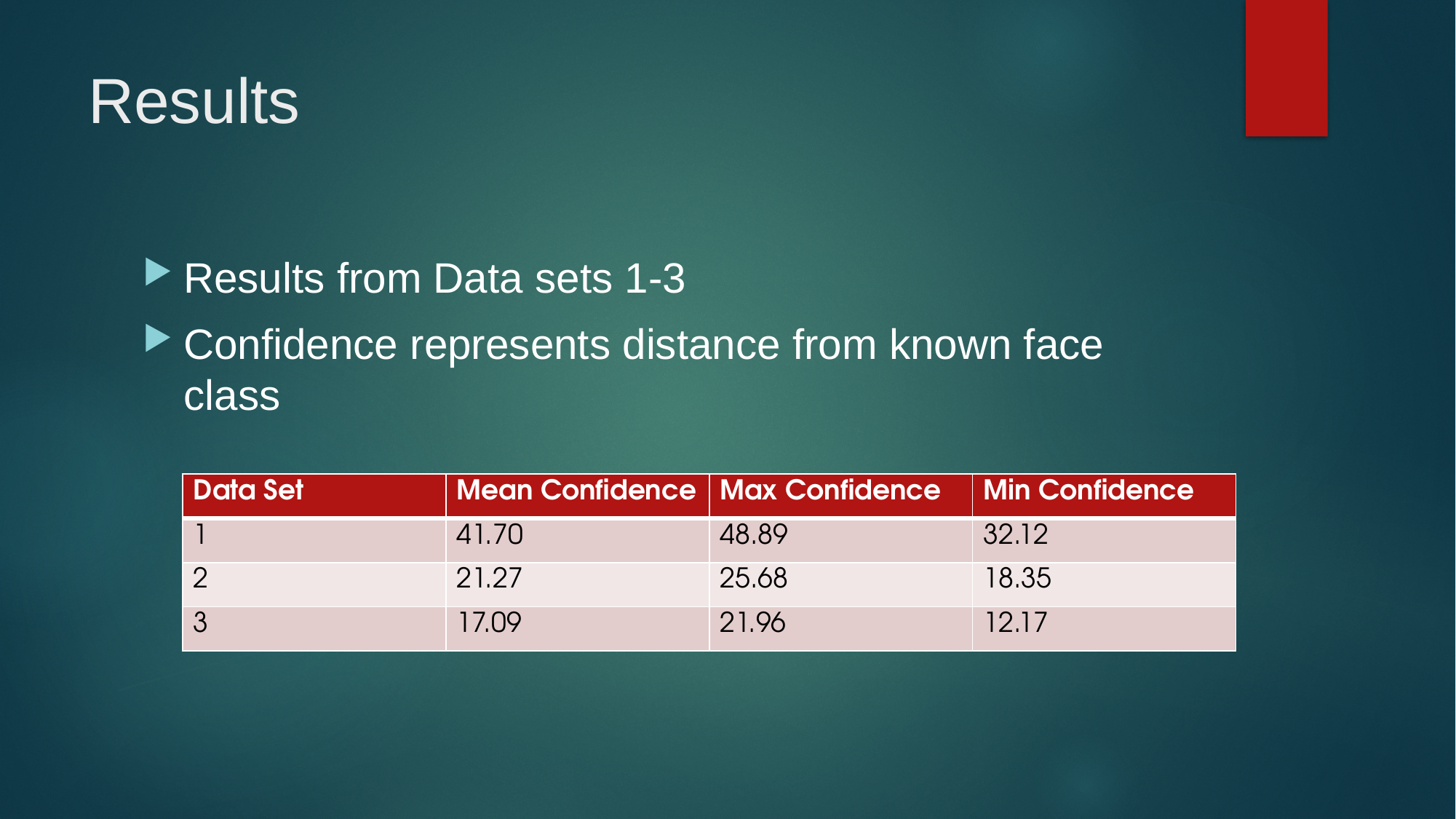

# Results
Results from Data sets 1-3
Confidence represents distance from known face class
| Data Set | Mean Confidence | Max Confidence | Min Confidence |
| --- | --- | --- | --- |
| 1 | 41.70 | 48.89 | 32.12 |
| 2 | 21.27 | 25.68 | 18.35 |
| 3 | 17.09 | 21.96 | 12.17 |